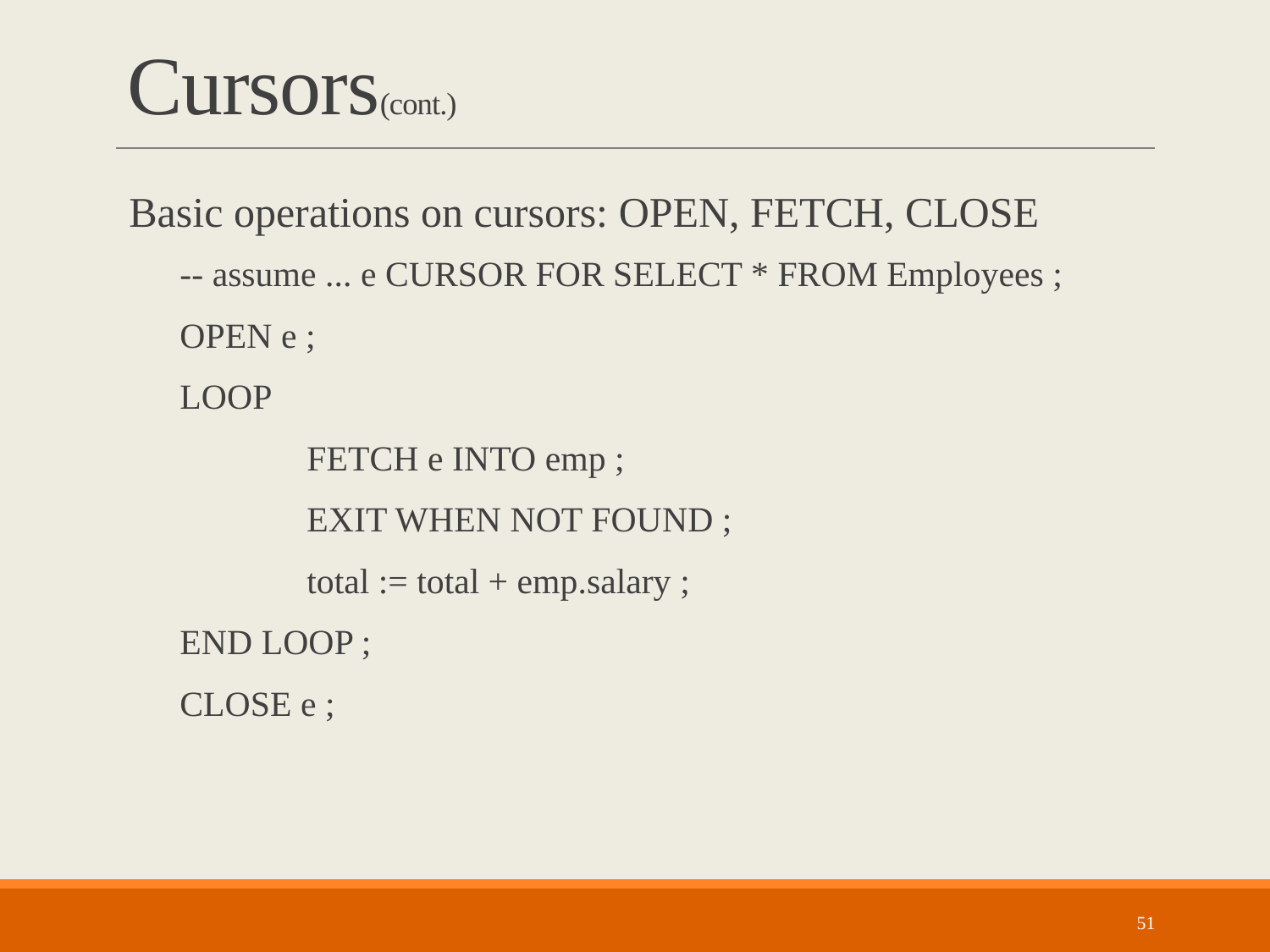

# Cursors(cont.)
Basic operations on cursors: OPEN, FETCH, CLOSE
-- assume ... e CURSOR FOR SELECT * FROM Employees ;
OPEN e ;
LOOP
	FETCH e INTO emp ;
	EXIT WHEN NOT FOUND ;
	total := total + emp.salary ;
END LOOP ;
CLOSE e ;

51